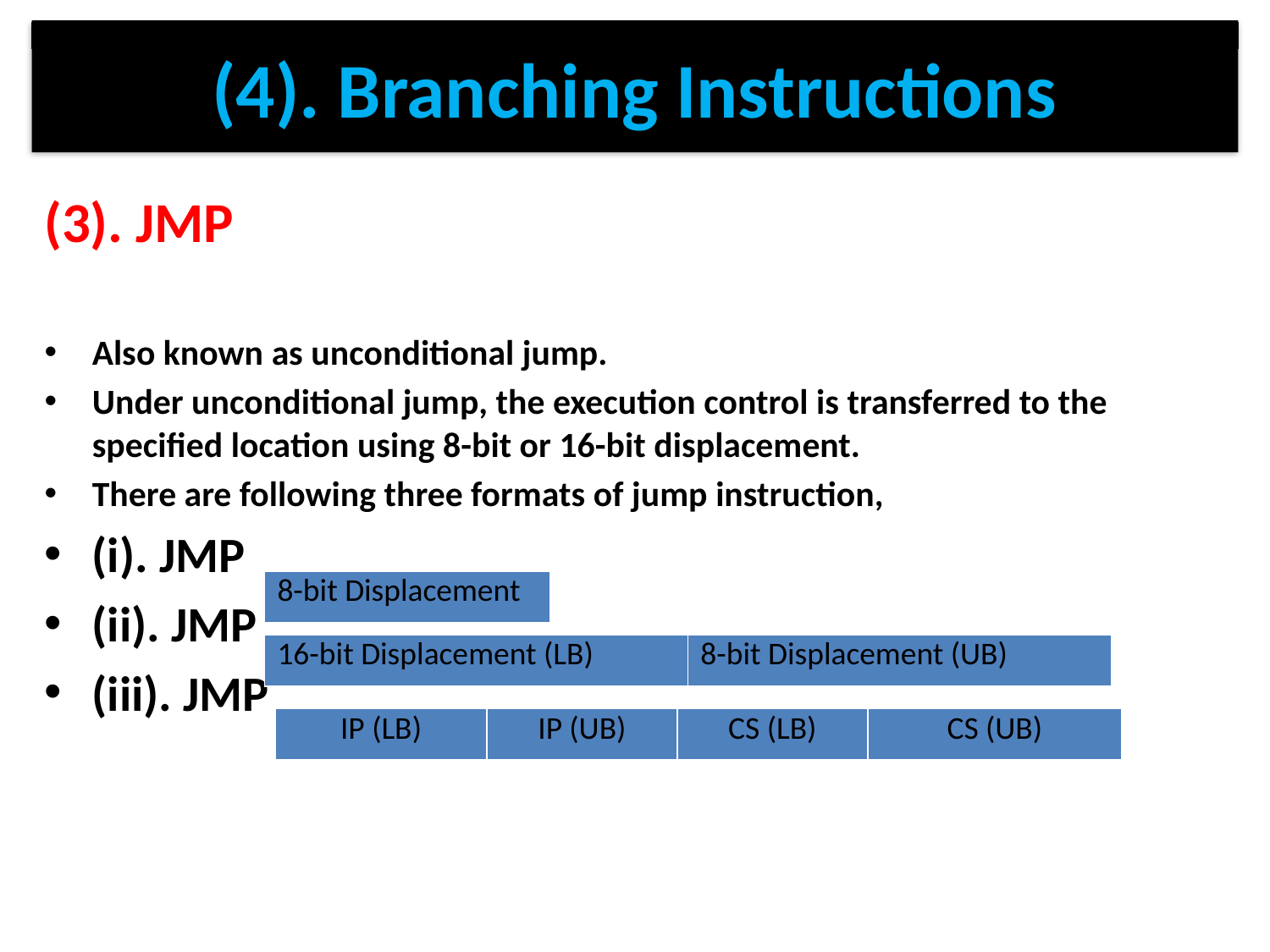

# (4). Branching Instructions
(3). JMP

Also known as unconditional jump.
Under unconditional jump, the execution control is transferred to the specified location using 8-bit or 16-bit displacement.
There are following three formats of jump instruction,
(i). JMP
(ii). JMP
(iii). JMP
| 8-bit Displacement |
| --- |
| 16-bit Displacement (LB) | 8-bit Displacement (UB) |
| --- | --- |

| IP (LB) | IP (UB) | CS (LB) | CS (UB) |
| --- | --- | --- | --- |